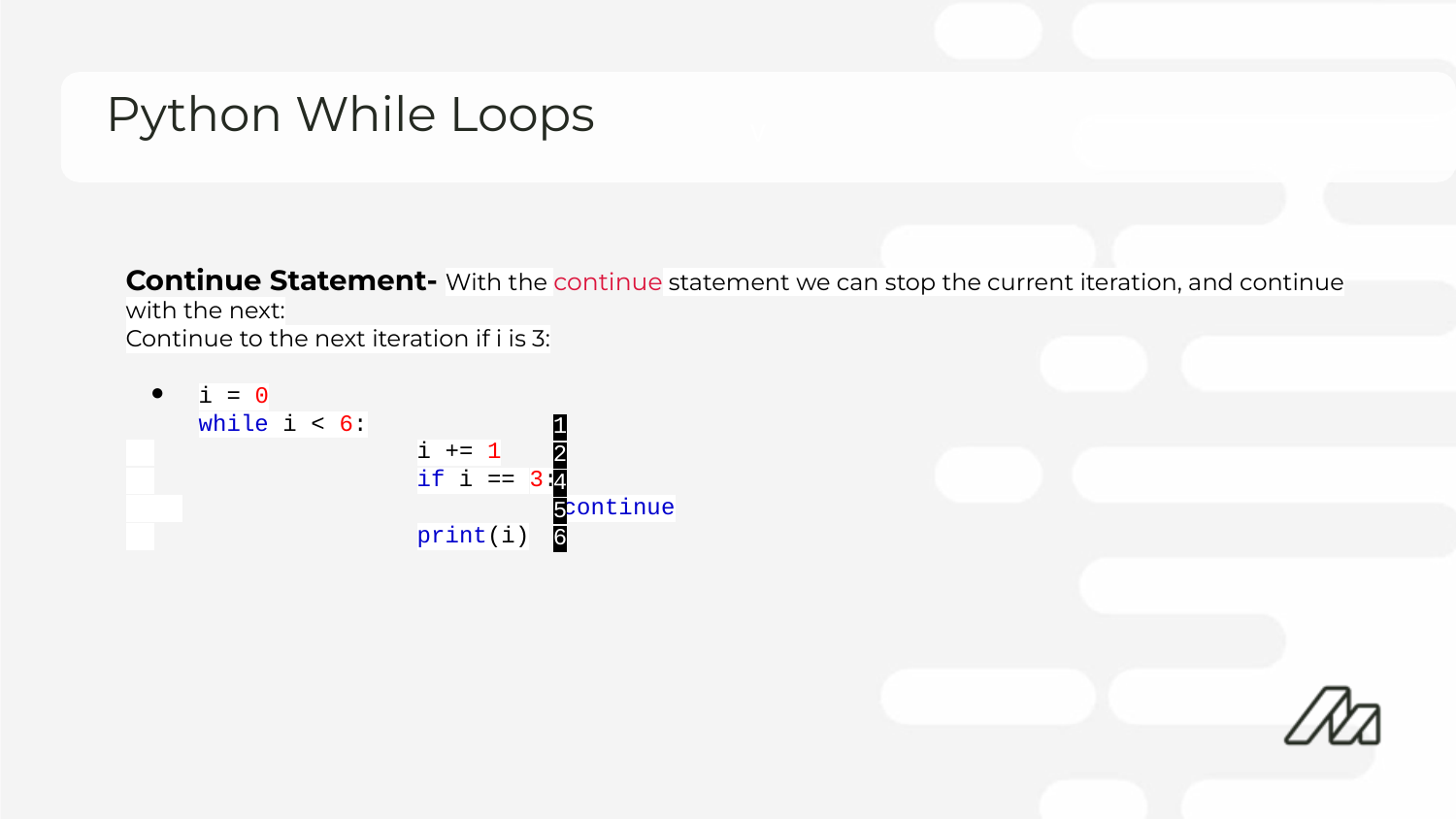

# Python While Loops
Continue Statement- With the continue statement we can stop the current iteration, and continue with the next:
Continue to the next iteration if i is 3:

i = 0
while i < 6:
  		i += 1
  		if i == 3:
    			continue
  		print(i)

1
2
4
5
6